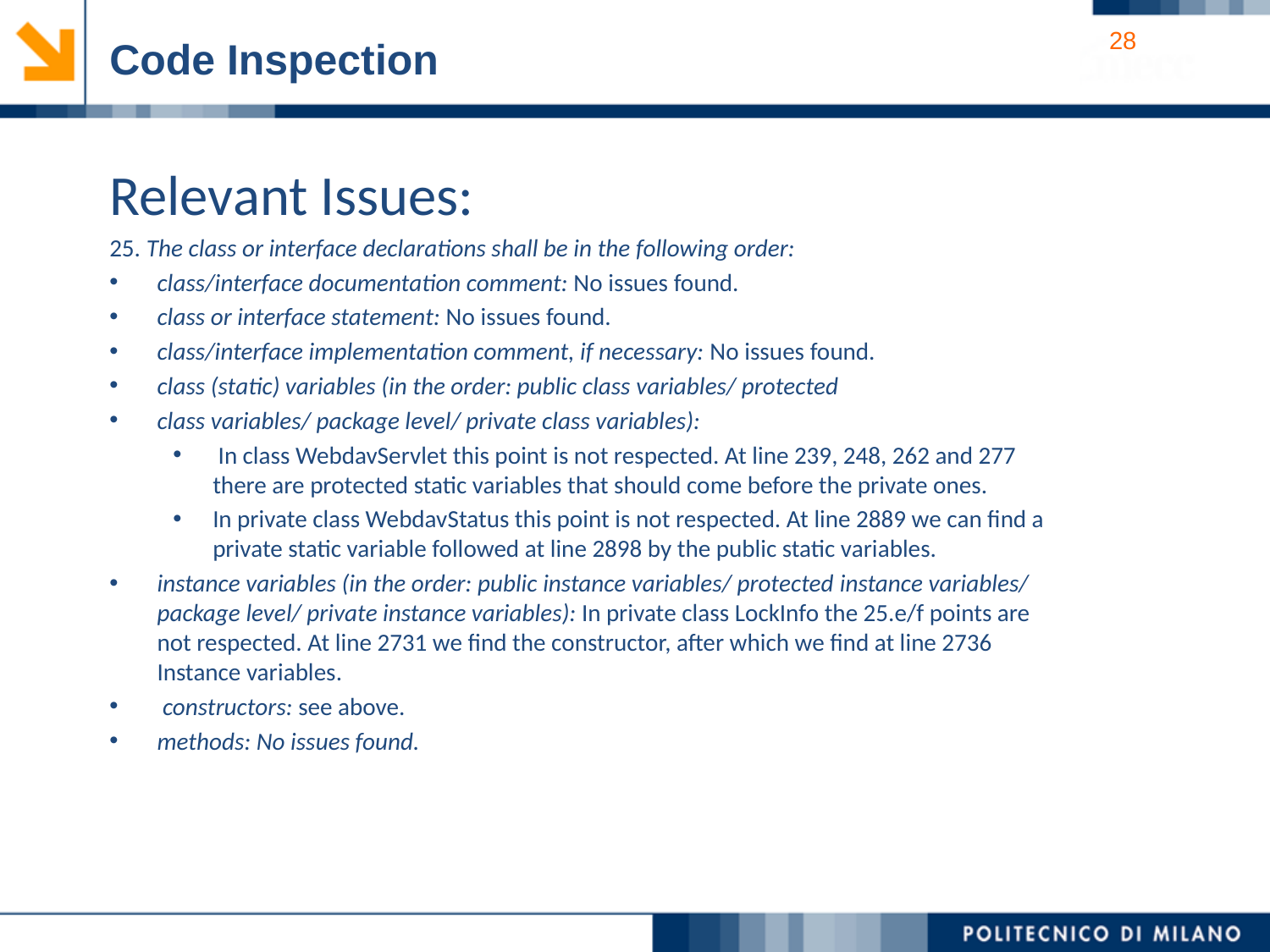

Code Inspection
Relevant Issues:
25. The class or interface declarations shall be in the following order:
class/interface documentation comment: No issues found.
class or interface statement: No issues found.
class/interface implementation comment, if necessary: No issues found.
class (static) variables (in the order: public class variables/ protected
class variables/ package level/ private class variables):
 In class WebdavServlet this point is not respected. At line 239, 248, 262 and 277 there are protected static variables that should come before the private ones.
In private class WebdavStatus this point is not respected. At line 2889 we can find a private static variable followed at line 2898 by the public static variables.
instance variables (in the order: public instance variables/ protected instance variables/ package level/ private instance variables): In private class LockInfo the 25.e/f points are not respected. At line 2731 we find the constructor, after which we find at line 2736 Instance variables.
 constructors: see above.
methods: No issues found.